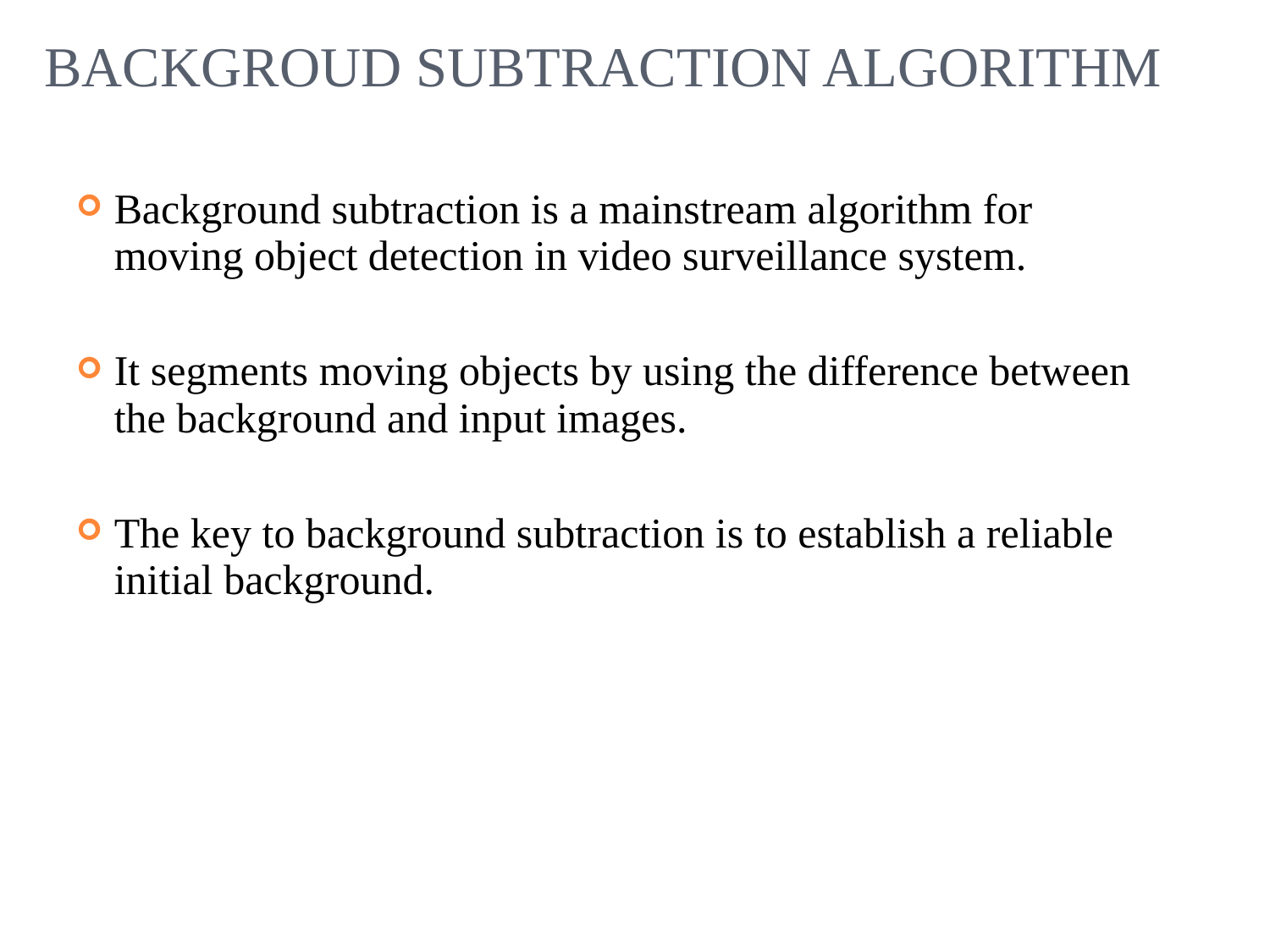

BACKGROUD SUBTRACTION ALGORITHM
Background subtraction is a mainstream algorithm for moving object detection in video surveillance system.

It segments moving objects by using the difference between the background and input images.

The key to background subtraction is to establish a reliable initial background.